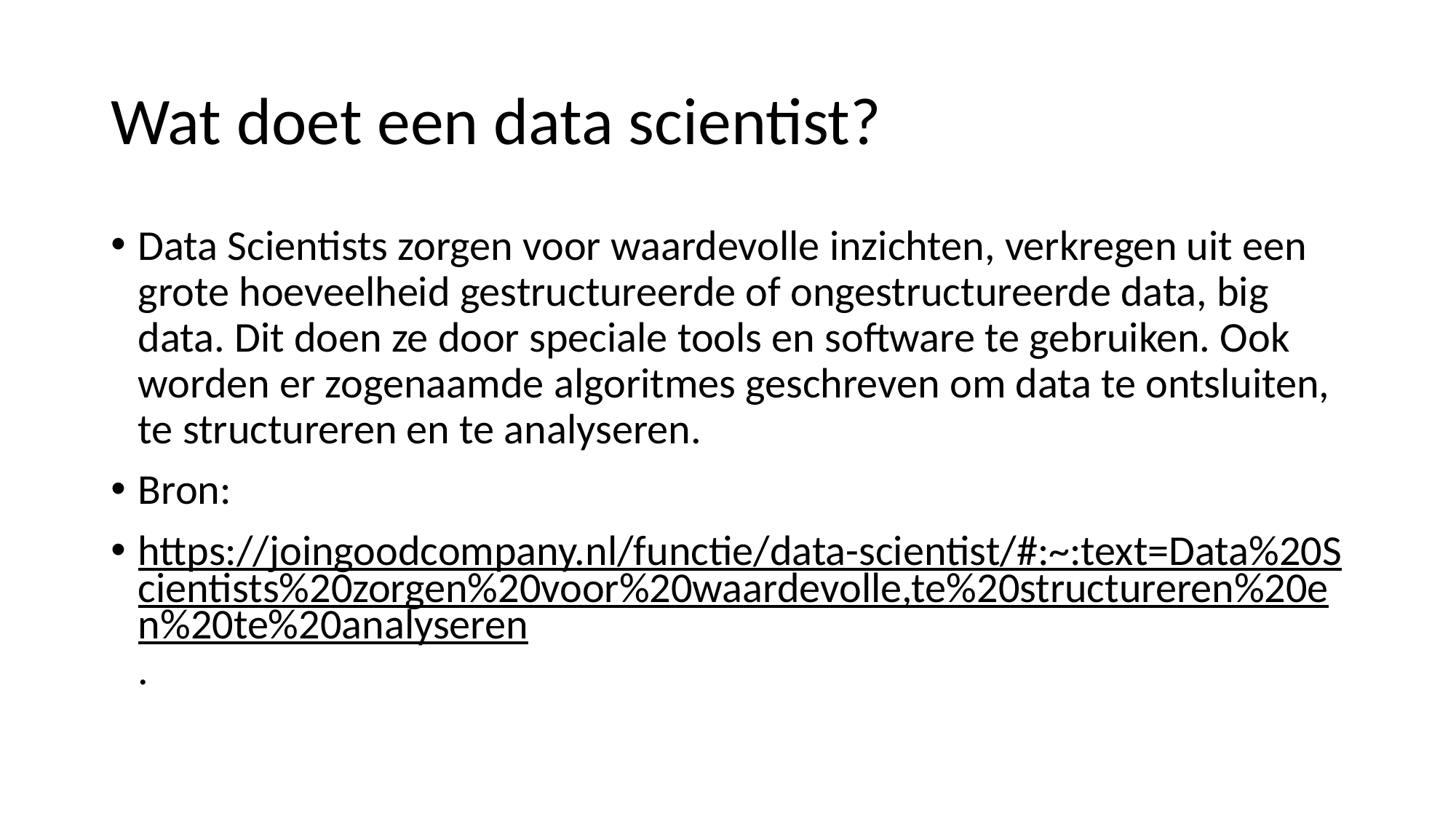

# Wat doet een data scientist?
Data Scientists zorgen voor waardevolle inzichten, verkregen uit een grote hoeveelheid gestructureerde of ongestructureerde data, big data. Dit doen ze door speciale tools en software te gebruiken. Ook worden er zogenaamde algoritmes geschreven om data te ontsluiten, te structureren en te analyseren.
Bron:
https://joingoodcompany.nl/functie/data-scientist/#:~:text=Data%20Scientists%20zorgen%20voor%20waardevolle,te%20structureren%20en%20te%20analyseren.